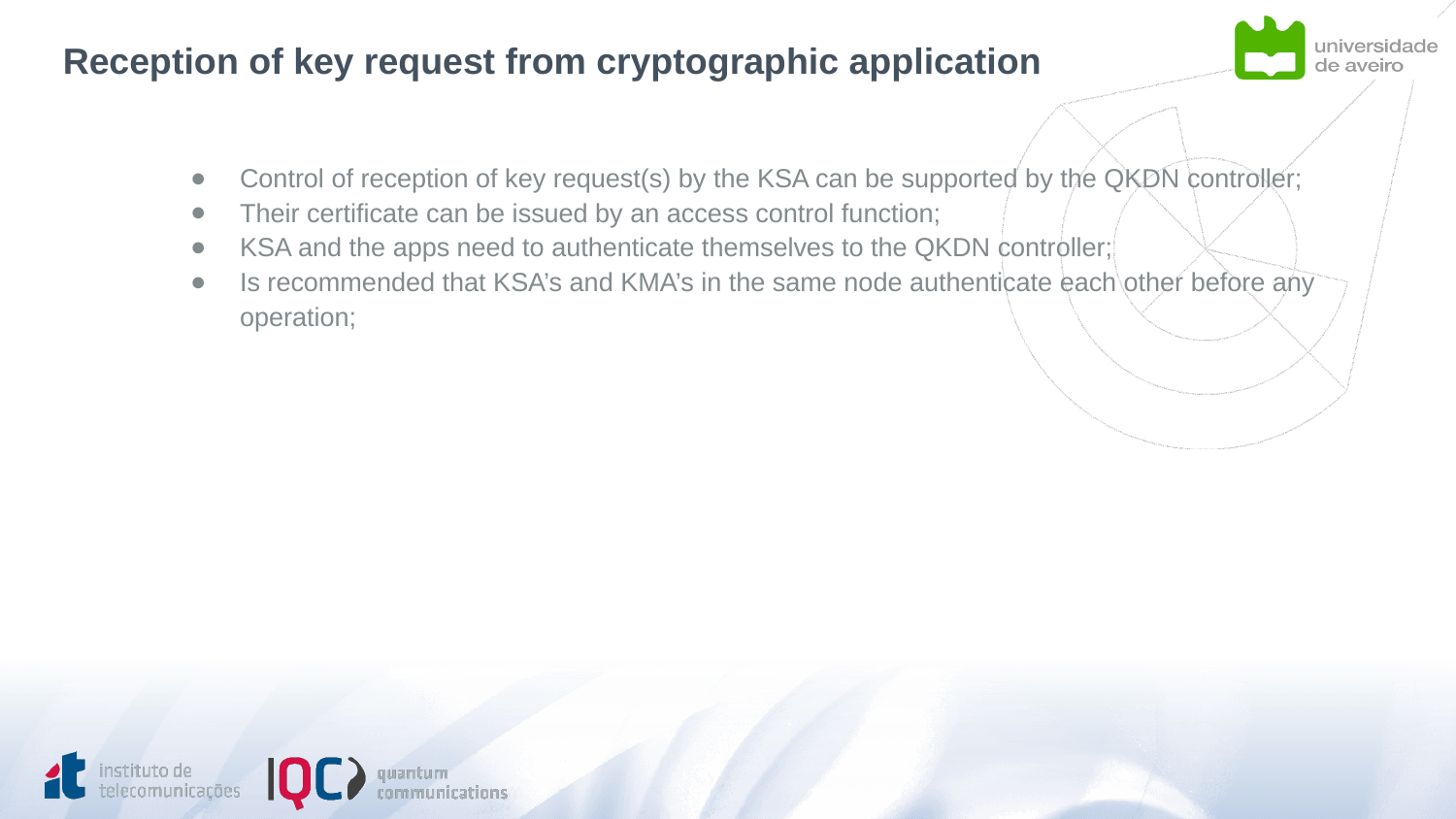

# Reception of key request from cryptographic application
Control of reception of key request(s) by the KSA can be supported by the QKDN controller;
Their certificate can be issued by an access control function;
KSA and the apps need to authenticate themselves to the QKDN controller;
Is recommended that KSA’s and KMA’s in the same node authenticate each other before any operation;